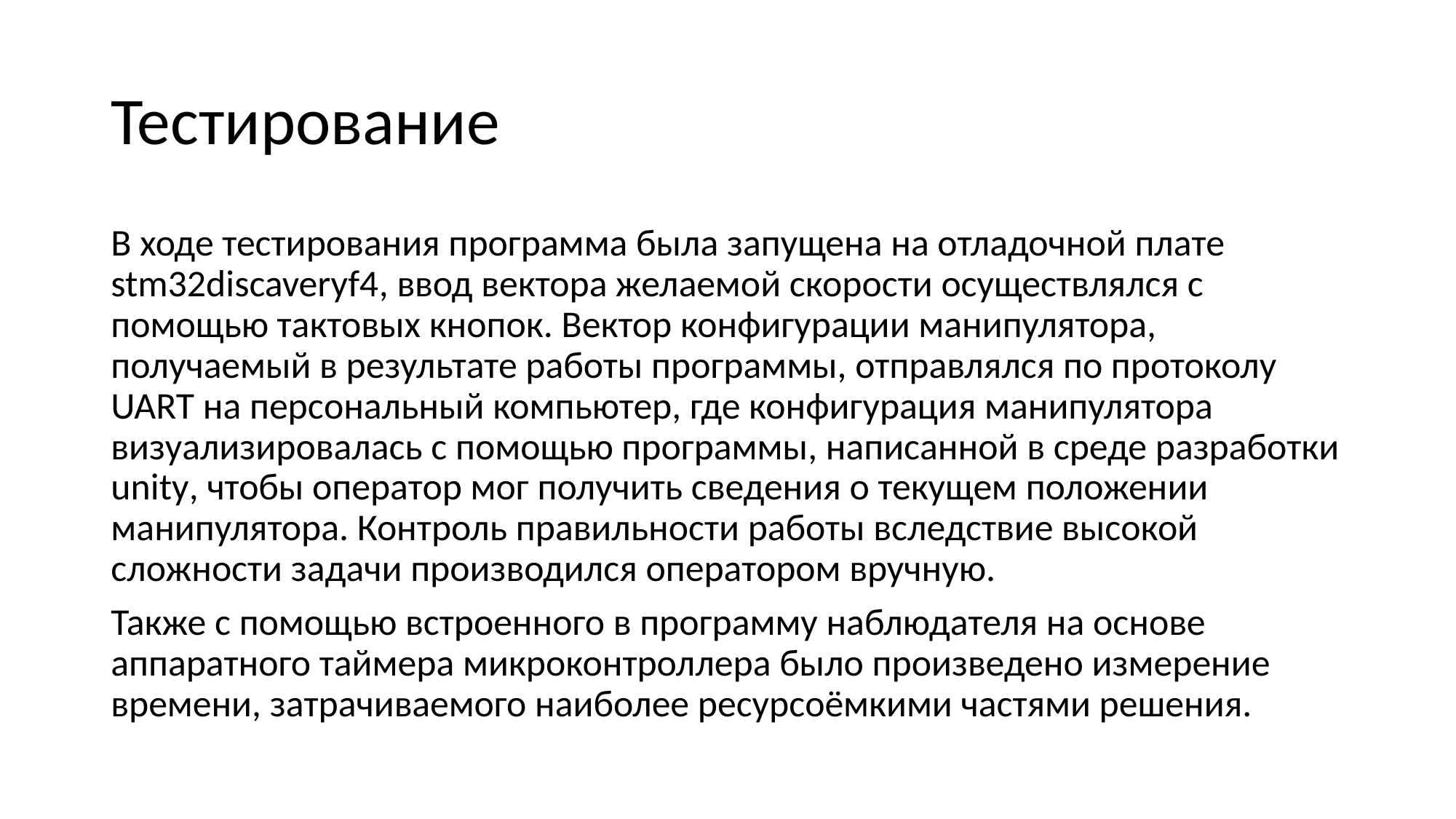

# Тестирование
В ходе тестирования программа была запущена на отладочной плате stm32discaveryf4, ввод вектора желаемой скорости осуществлялся с помощью тактовых кнопок. Вектор конфигурации манипулятора, получаемый в результате работы программы, отправлялся по протоколу UART на персональный компьютер, где конфигурация манипулятора визуализировалась с помощью программы, написанной в среде разработки unity, чтобы оператор мог получить сведения о текущем положении манипулятора. Контроль правильности работы вследствие высокой сложности задачи производился оператором вручную.
Также с помощью встроенного в программу наблюдателя на основе аппаратного таймера микроконтроллера было произведено измерение времени, затрачиваемого наиболее ресурсоёмкими частями решения.